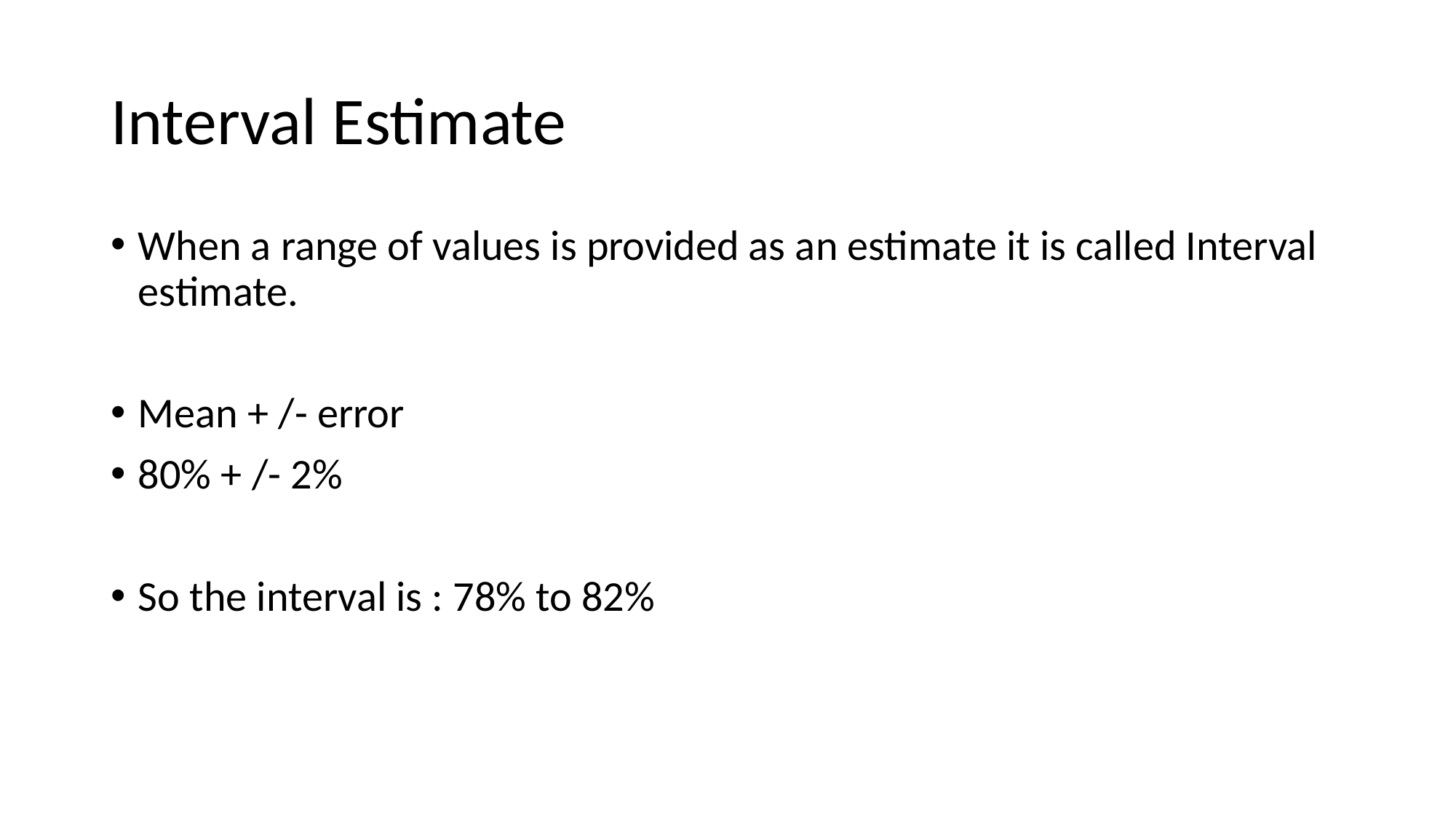

# Interval Estimate
When a range of values is provided as an estimate it is called Interval estimate.

Mean + /- error
80% + /- 2%

So the interval is : 78% to 82%